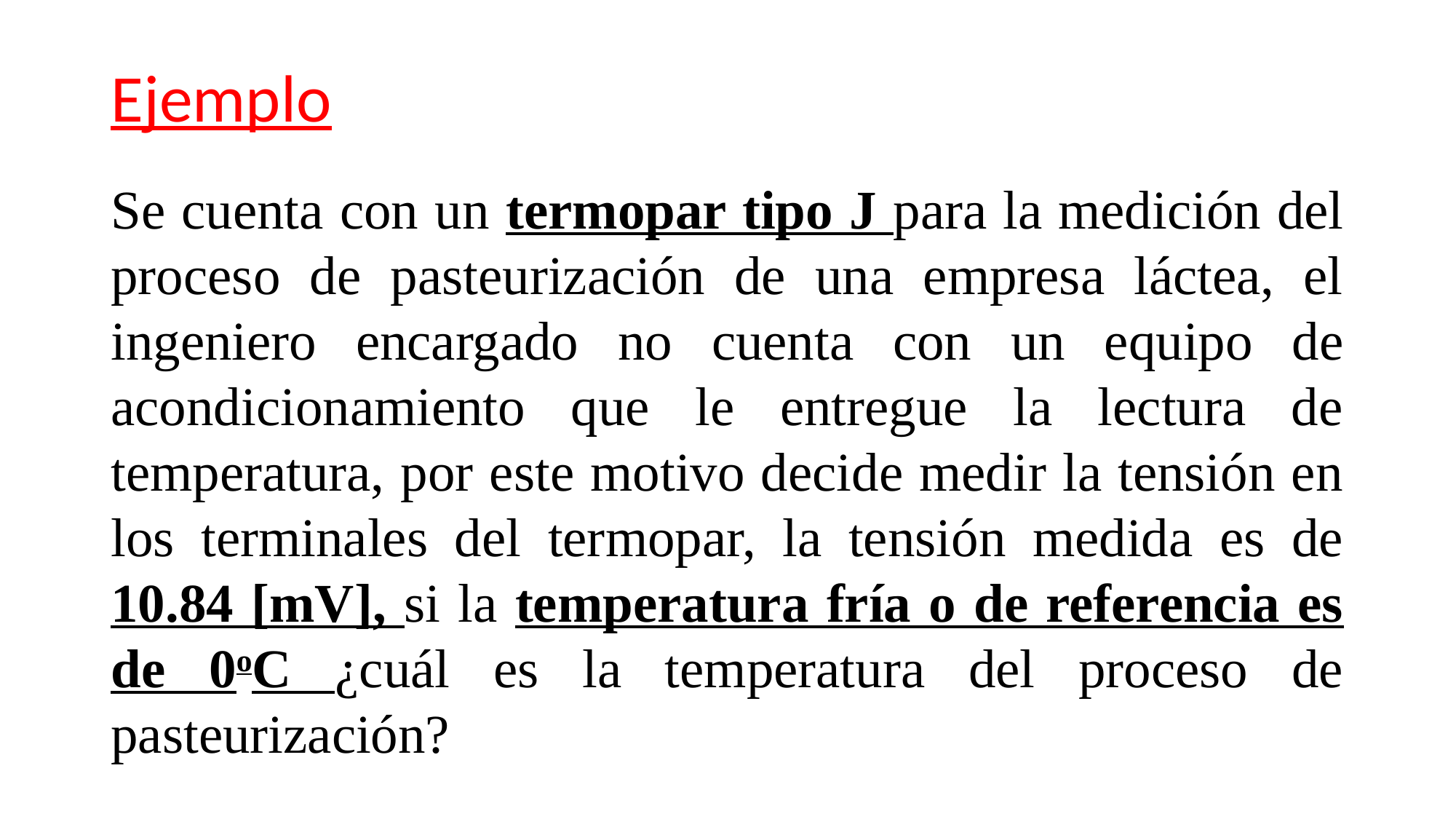

# Ejemplo
Se cuenta con un termopar tipo J para la medición del proceso de pasteurización de una empresa láctea, el ingeniero encargado no cuenta con un equipo de acondicionamiento que le entregue la lectura de temperatura, por este motivo decide medir la tensión en los terminales del termopar, la tensión medida es de 10.84 [mV], si la temperatura fría o de referencia es de 0oC ¿cuál es la temperatura del proceso de pasteurización?